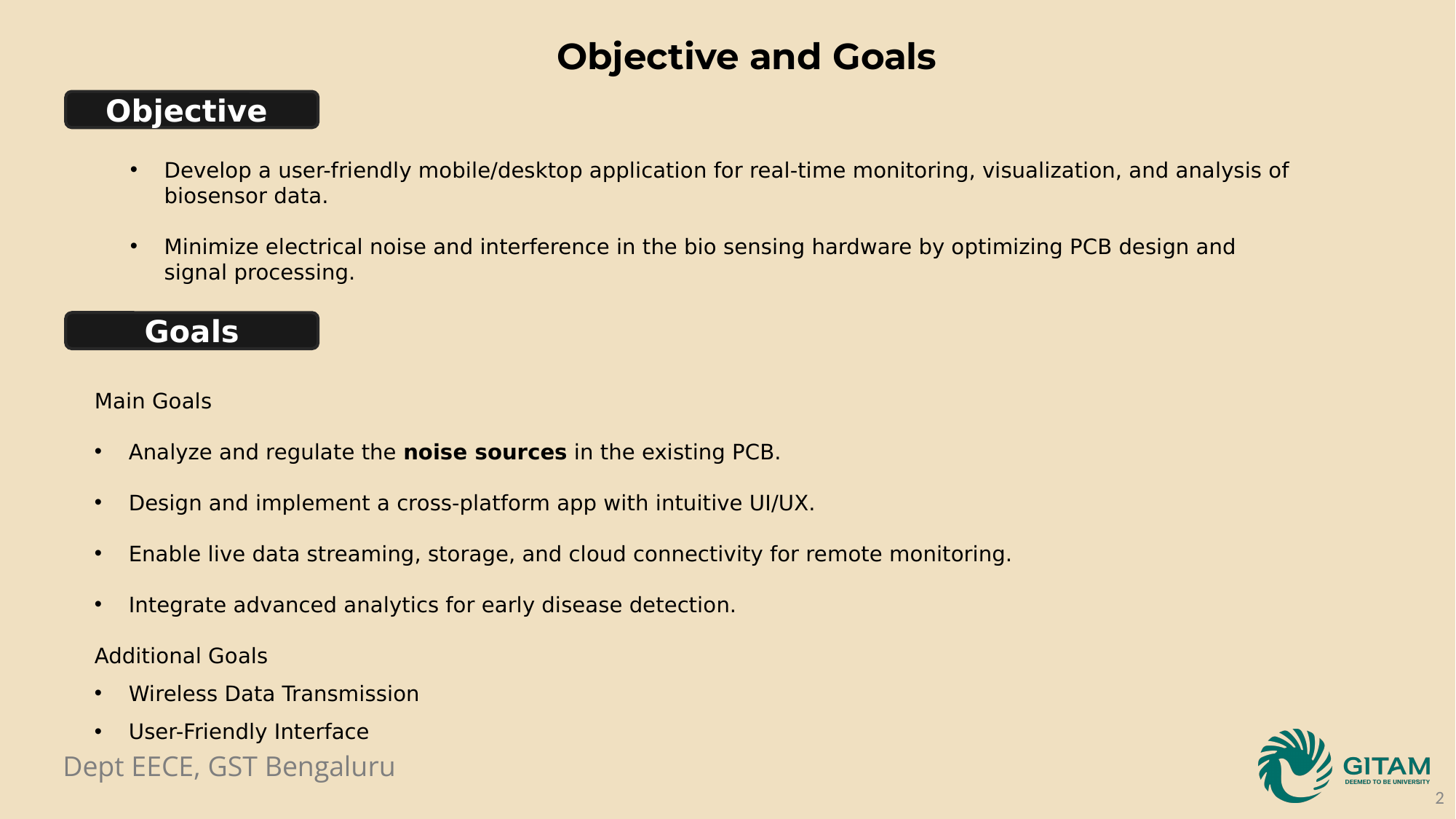

Objective and Goals
Objective
Develop a user-friendly mobile/desktop application for real-time monitoring, visualization, and analysis of biosensor data.

Minimize electrical noise and interference in the bio sensing hardware by optimizing PCB design and signal processing.
Goals
Main Goals

Analyze and regulate the noise sources in the existing PCB.

Design and implement a cross-platform app with intuitive UI/UX.

Enable live data streaming, storage, and cloud connectivity for remote monitoring.

Integrate advanced analytics for early disease detection.

Additional Goals
Wireless Data Transmission
User-Friendly Interface

2